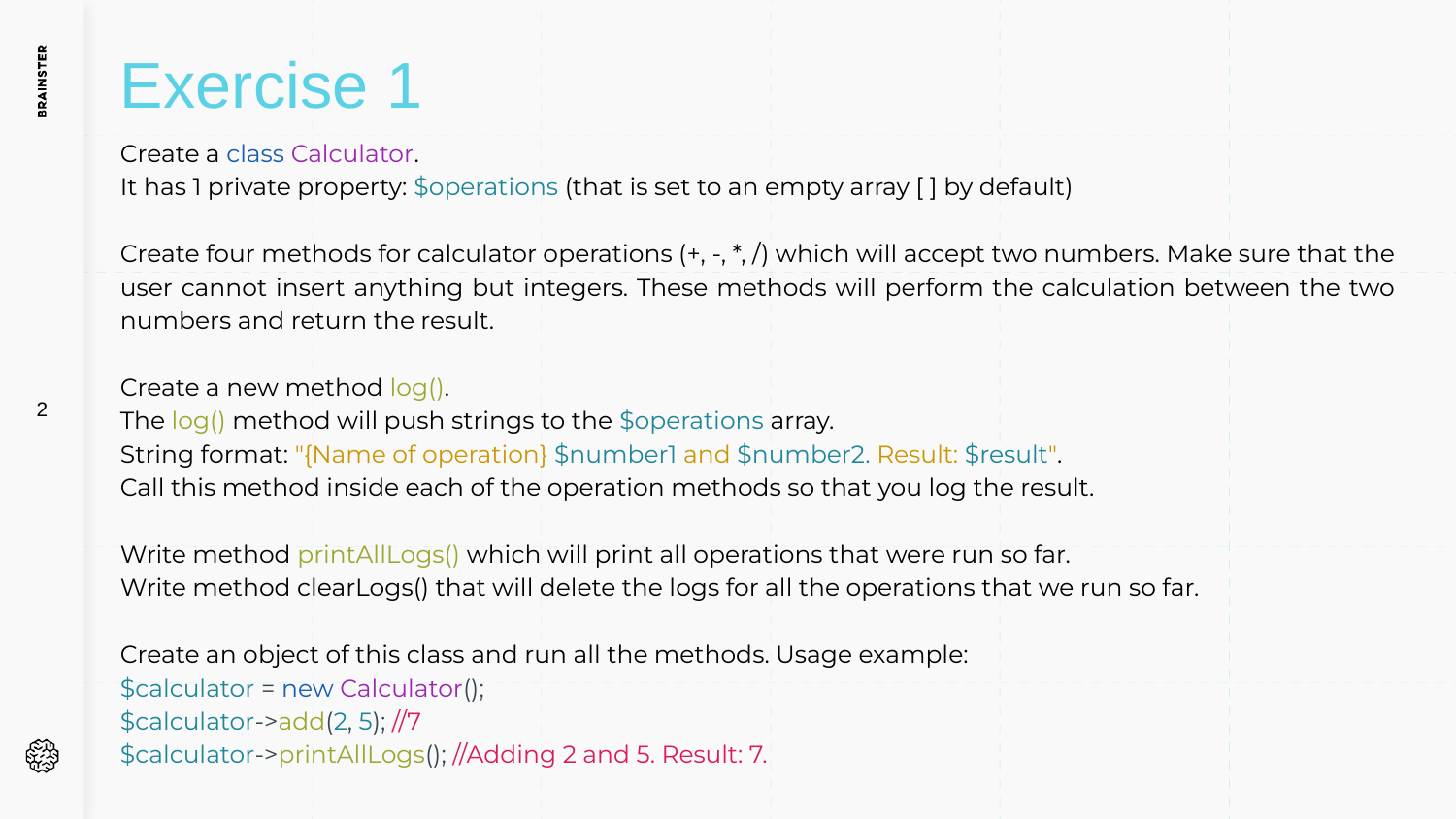

Exercise 1
Create a class Calculator.
It has 1 private property: $operations (that is set to an empty array [ ] by default)

Create four methods for calculator operations (+, -, *, /) which will accept two numbers. Make sure that the user cannot insert anything but integers. These methods will perform the calculation between the two numbers and return the result.

Create a new method log().
The log() method will push strings to the $operations array.
String format: "{Name of operation} $number1 and $number2. Result: $result".
Call this method inside each of the operation methods so that you log the result.

Write method printAllLogs() which will print all operations that were run so far.
Write method clearLogs() that will delete the logs for all the operations that we run so far.

Create an object of this class and run all the methods. Usage example:
$calculator = new Calculator();
$calculator->add(2, 5); //7
$calculator->printAllLogs(); //Adding 2 and 5. Result: 7.

2